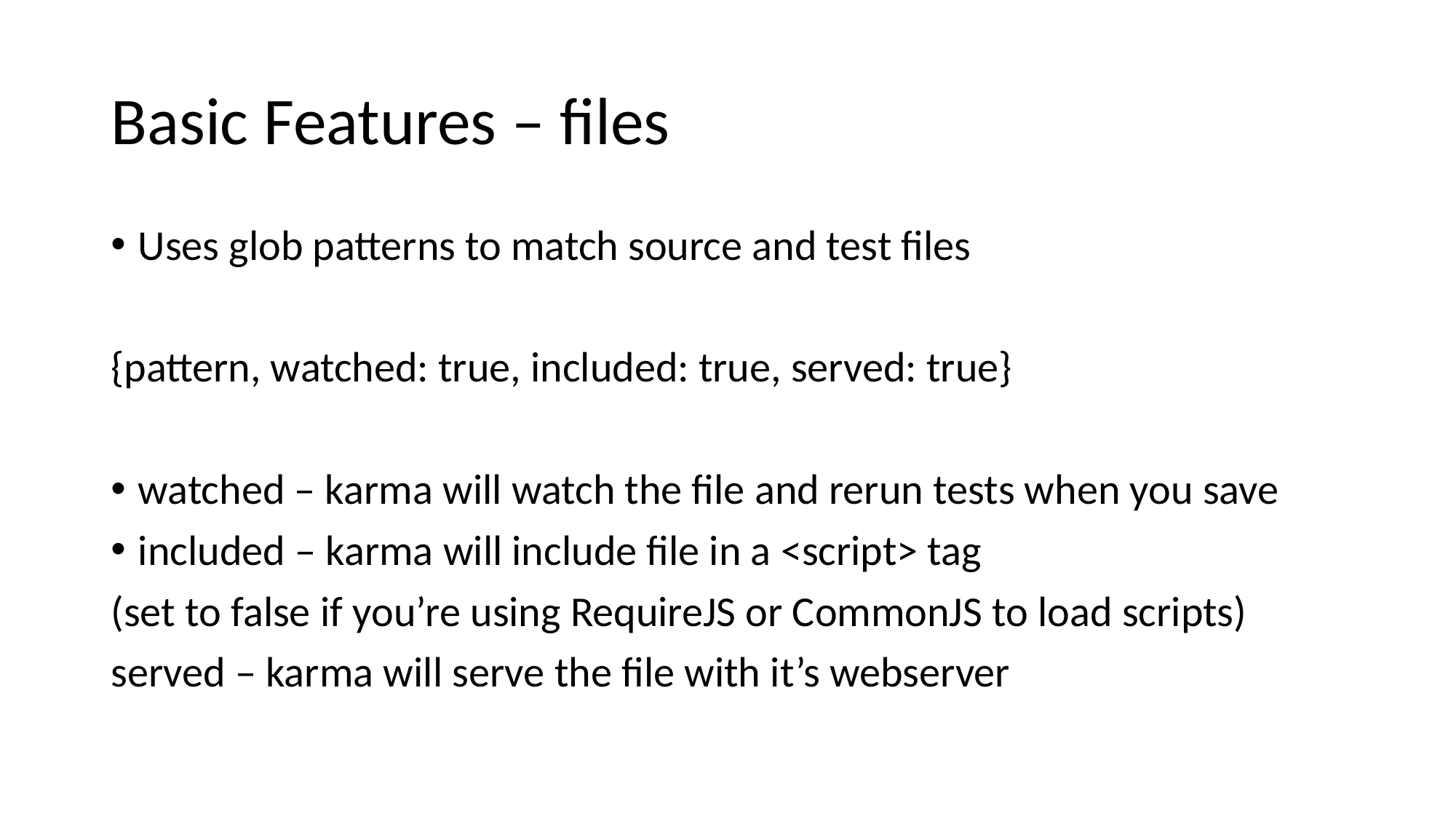

# Basic Features – files
Uses glob patterns to match source and test files

{pattern, watched: true, included: true, served: true}

watched – karma will watch the file and rerun tests when you save
included – karma will include file in a <script> tag
(set to false if you’re using RequireJS or CommonJS to load scripts)
served – karma will serve the file with it’s webserver